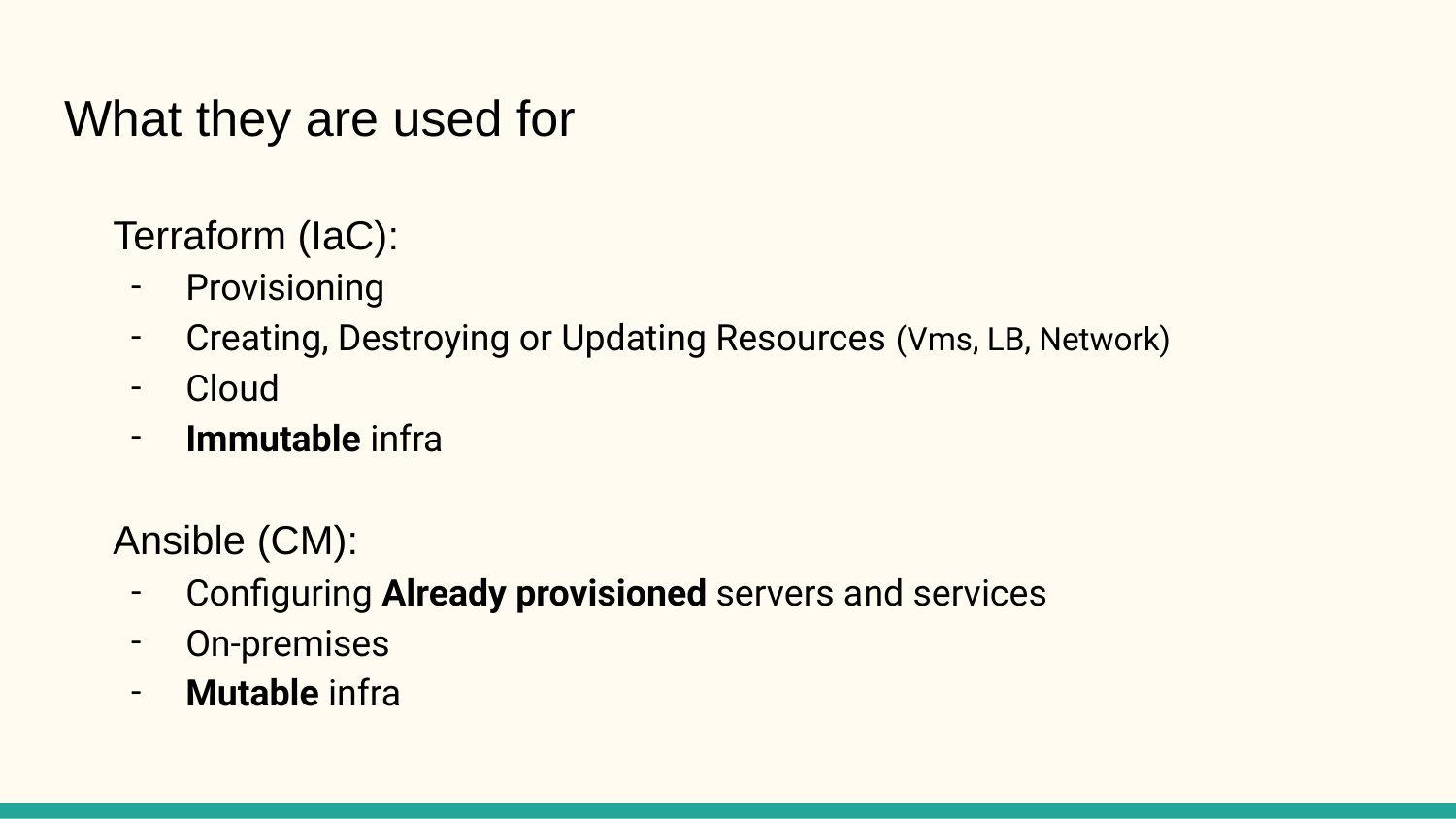

# What they are used for
Terraform (IaC):
Provisioning
Creating, Destroying or Updating Resources (Vms, LB, Network)
Cloud
Immutable infra

Ansible (CM):
Configuring Already provisioned servers and services
On-premises
Mutable infra